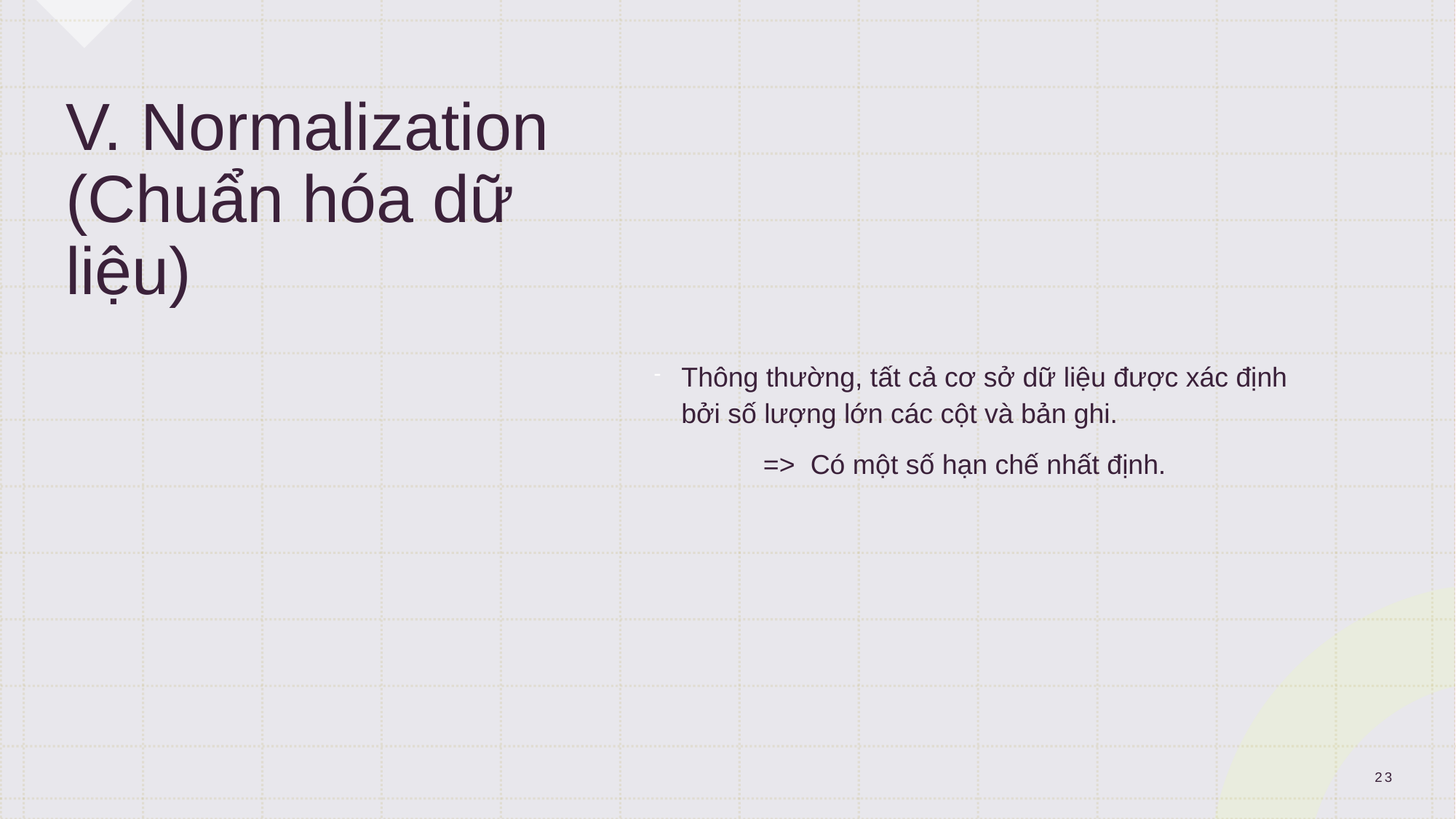

# V. Normalization (Chuẩn hóa dữ liệu)
Thông thường, tất cả cơ sở dữ liệu được xác định bởi số lượng lớn các cột và bản ghi.
	=>  Có một số hạn chế nhất định.

23